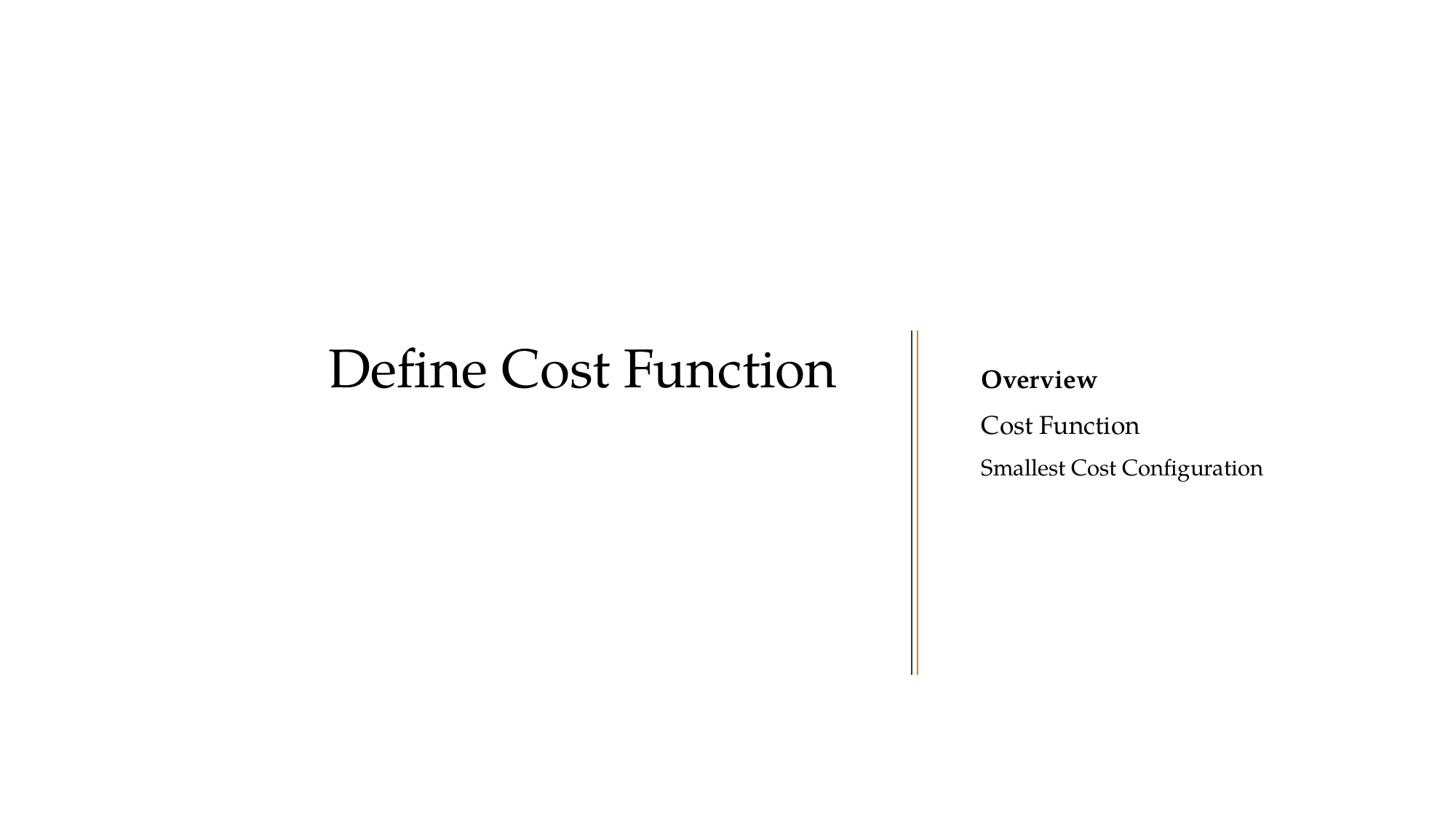

Overview
Cost Function
Smallest Cost Configuration
Define Cost Function